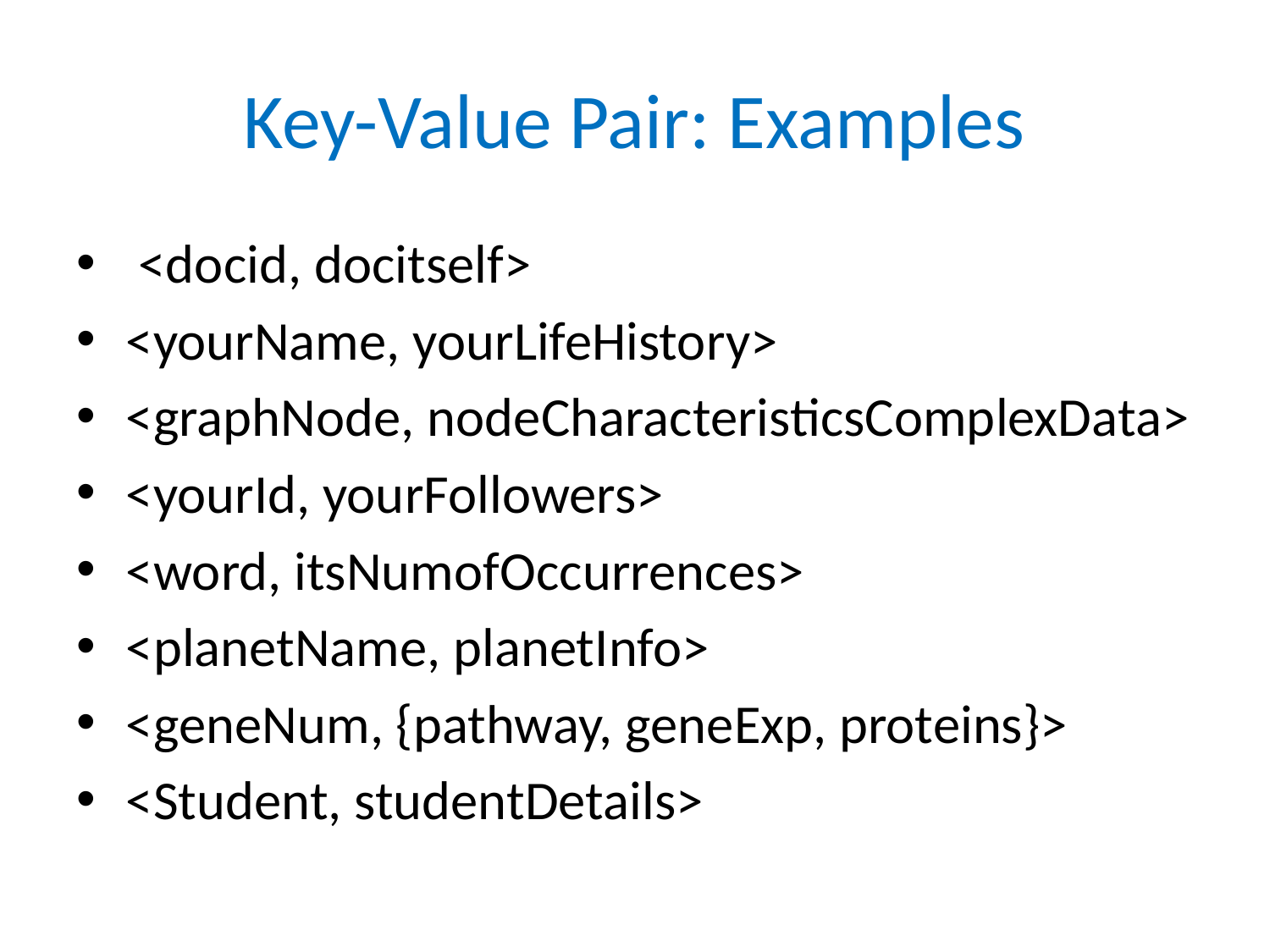

# Key-Value Pair: Examples
 <docid, docitself>
<yourName, yourLifeHistory>
<graphNode, nodeCharacteristicsComplexData>
<yourId, yourFollowers>
<word, itsNumofOccurrences>
<planetName, planetInfo>
<geneNum, {pathway, geneExp, proteins}>
<Student, studentDetails>